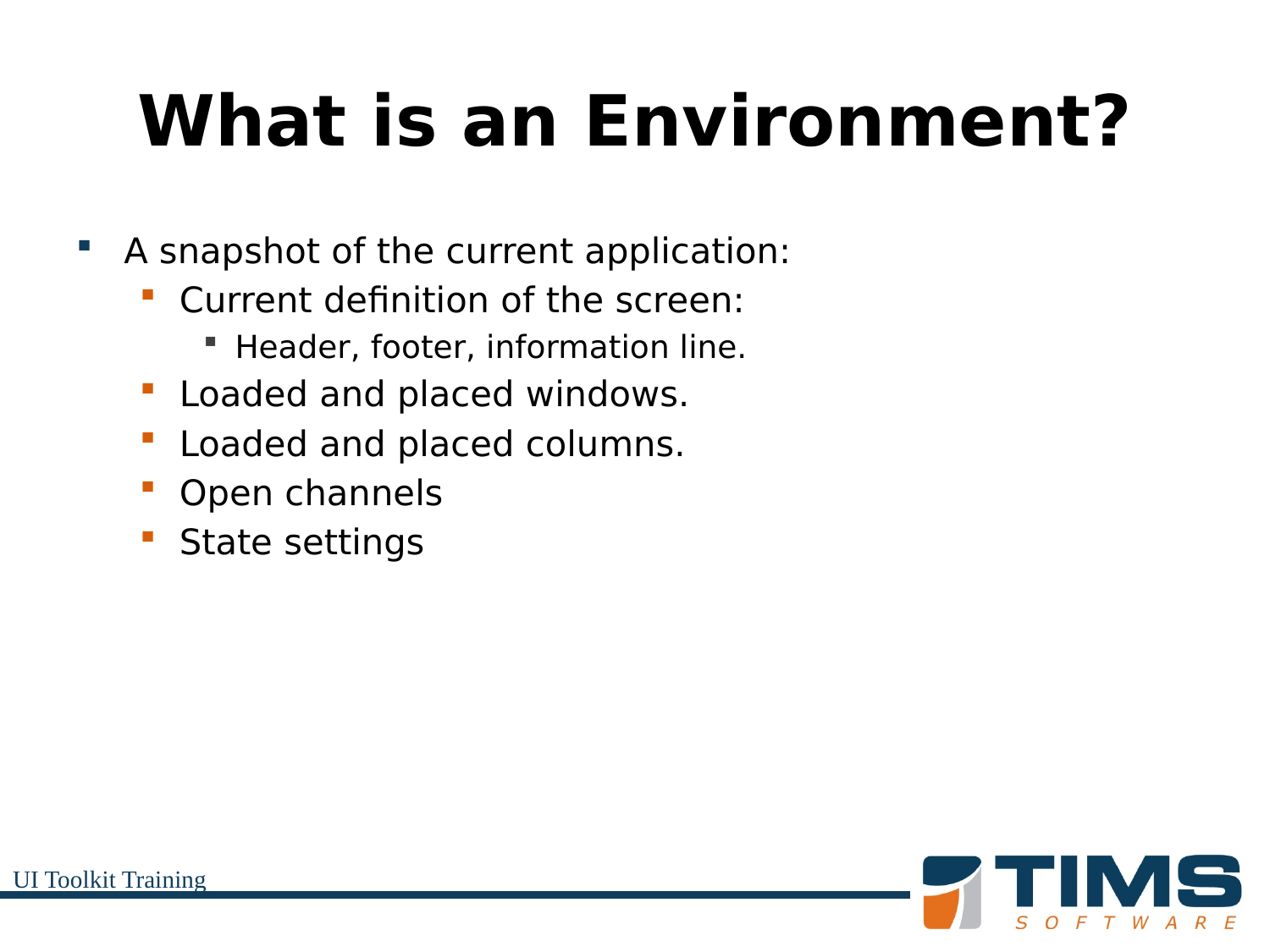

# What is an Environment?
A snapshot of the current application:
Current definition of the screen:
Header, footer, information line.
Loaded and placed windows.
Loaded and placed columns.
Open channels
State settings

UI Toolkit Training